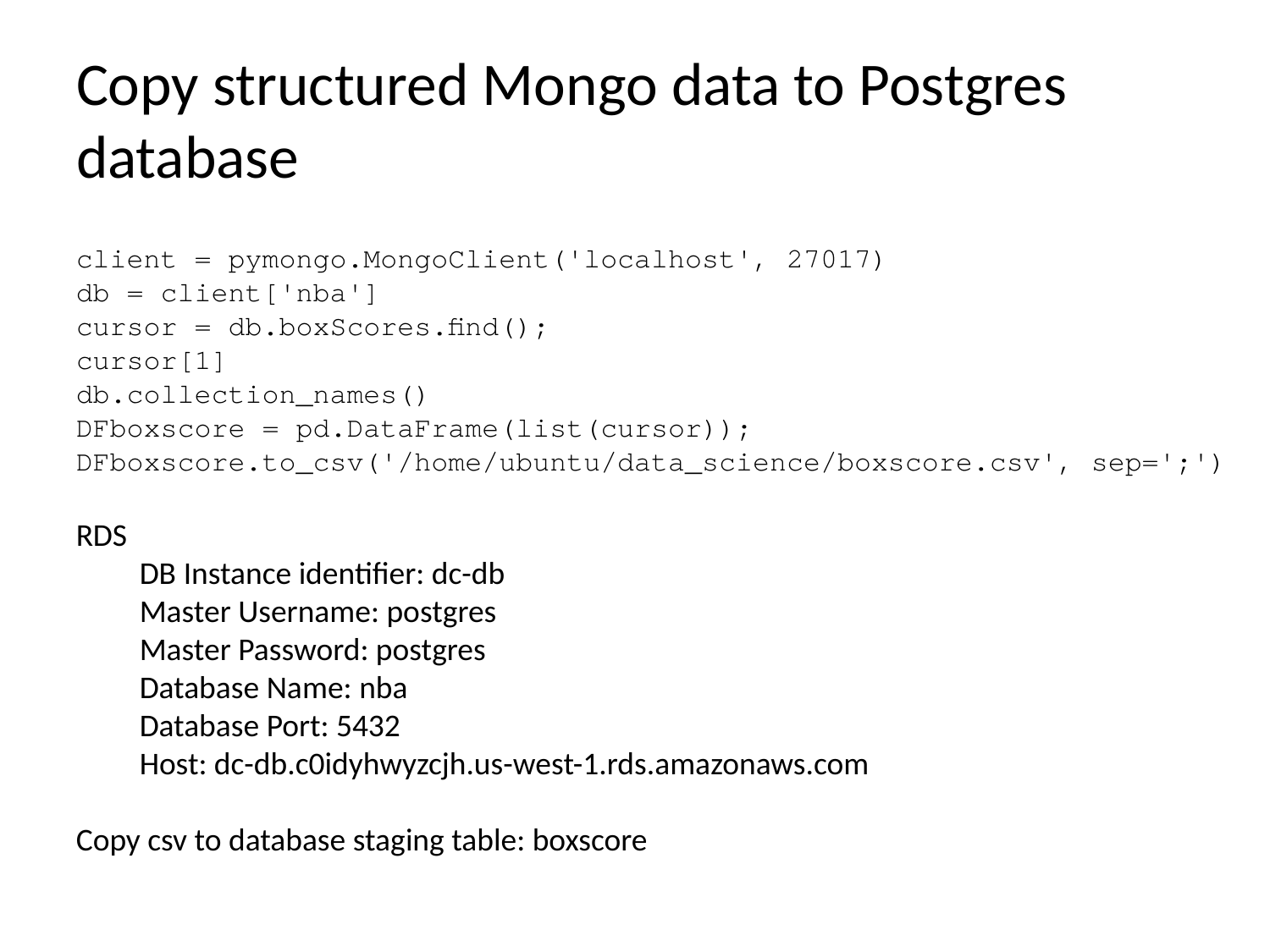

# Copy structured Mongo data to Postgres database
client = pymongo.MongoClient('localhost', 27017)
db = client['nba']
cursor = db.boxScores.find();
cursor[1]
db.collection_names()
DFboxscore = pd.DataFrame(list(cursor));
DFboxscore.to_csv('/home/ubuntu/data_science/boxscore.csv', sep=';')

RDS
DB Instance identifier: dc-db
Master Username: postgres
Master Password: postgres
Database Name: nba
Database Port: 5432
Host: dc-db.c0idyhwyzcjh.us-west-1.rds.amazonaws.com

Copy csv to database staging table: boxscore